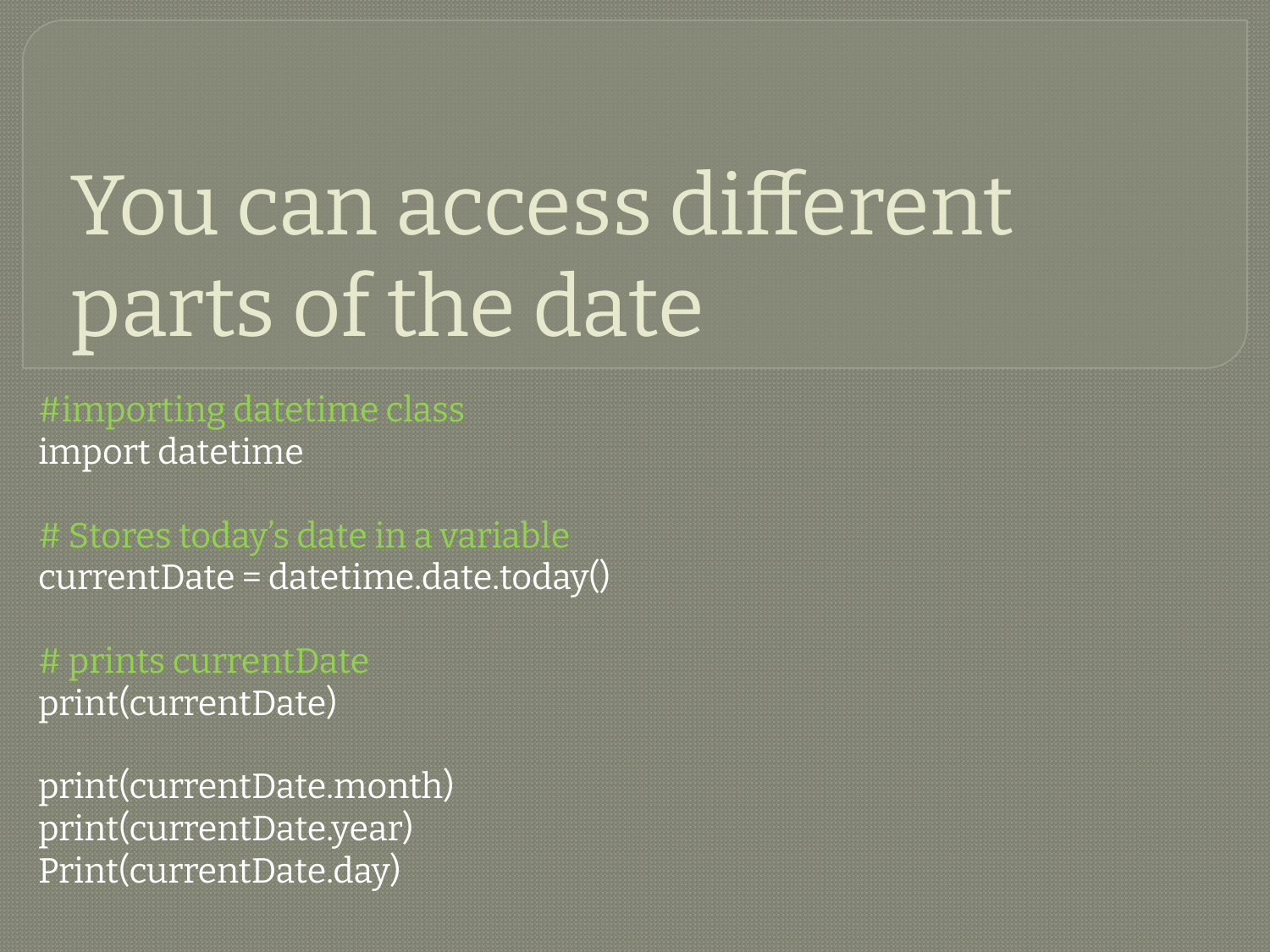

# You can access different parts of the date
#importing datetime class
import datetime

# Stores today’s date in a variable
currentDate = datetime.date.today()

# prints currentDate
print(currentDate)

print(currentDate.month)
print(currentDate.year)
Print(currentDate.day)